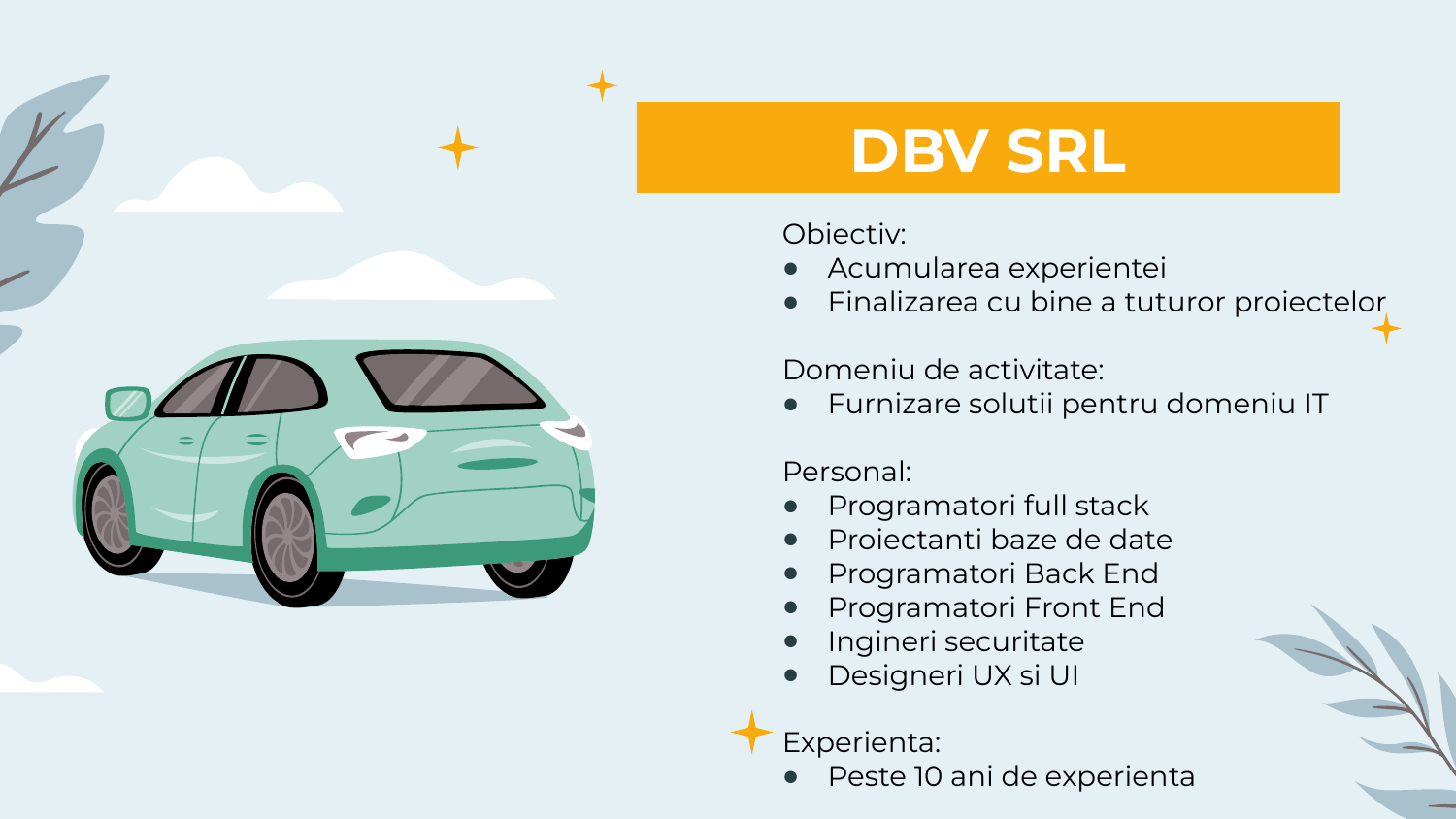

# DBV SRL

Obiectiv:
Acumularea experientei
Finalizarea cu bine a tuturor proiectelor

Domeniu de activitate:
Furnizare solutii pentru domeniu IT

Personal:
Programatori full stack
Proiectanti baze de date
Programatori Back End
Programatori Front End
Ingineri securitate
Designeri UX si UI

Experienta:
Peste 10 ani de experienta